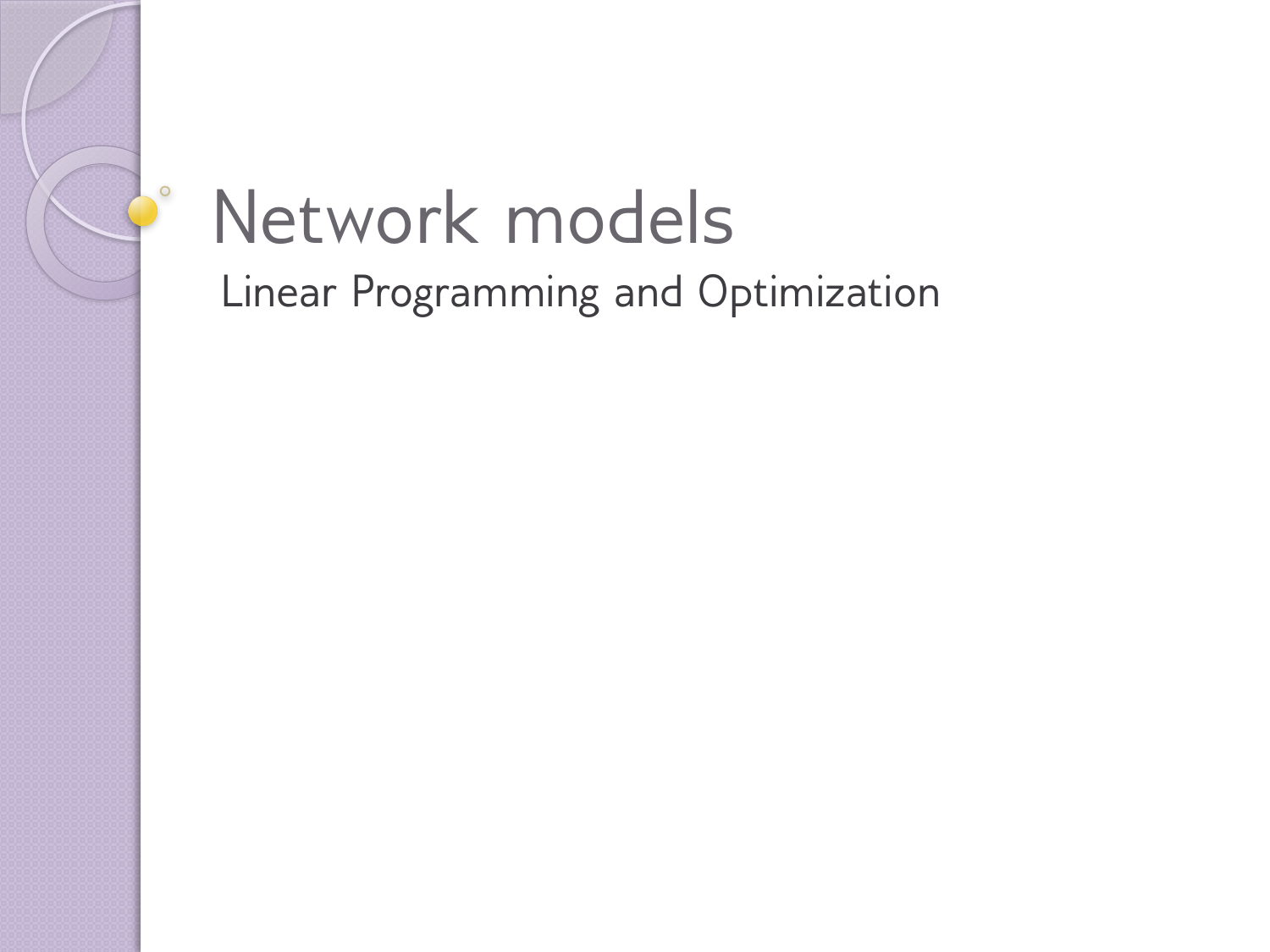

# Network models
Linear Programming and Optimization